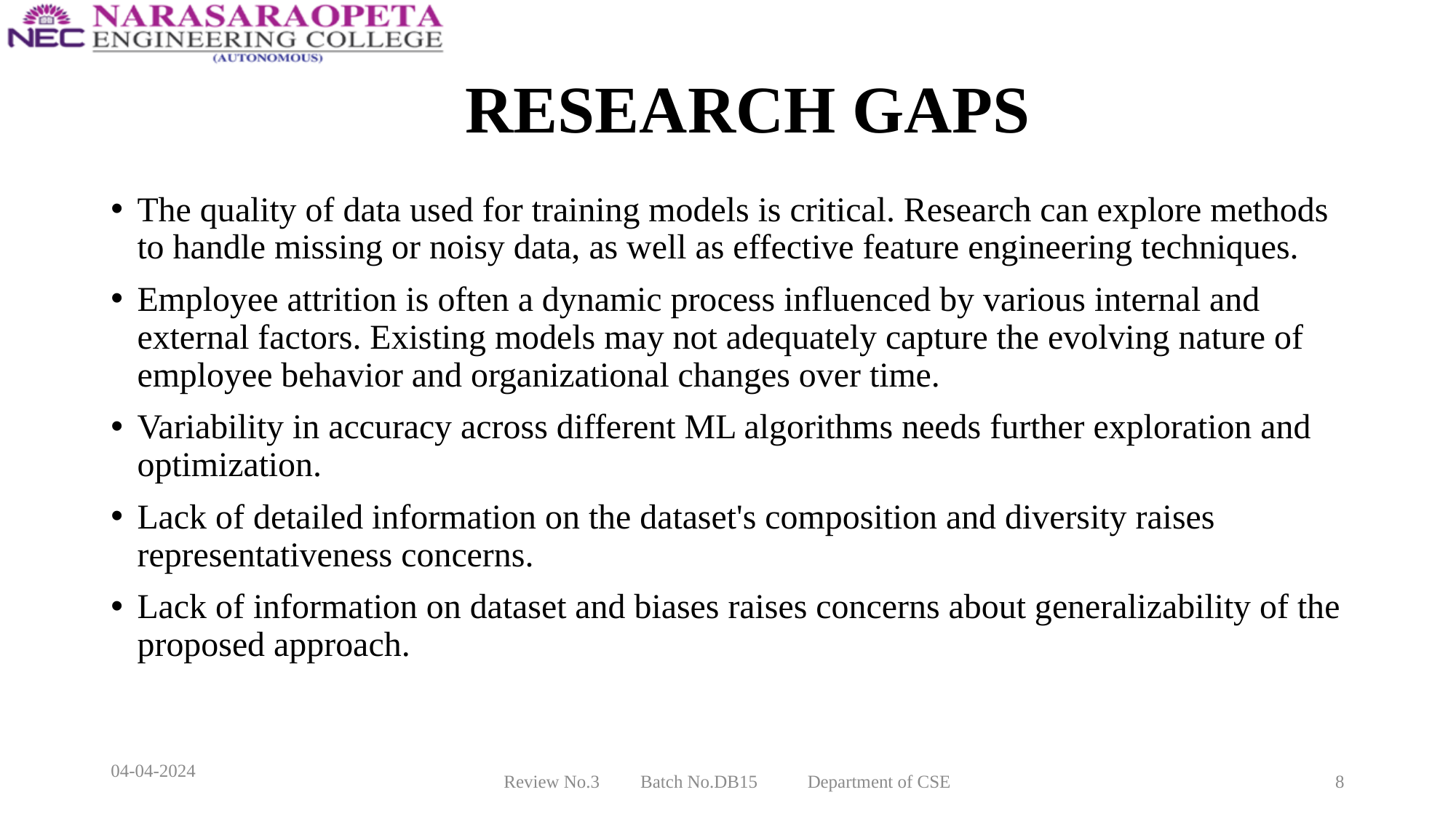

# RESEARCH GAPS
The quality of data used for training models is critical. Research can explore methods to handle missing or noisy data, as well as effective feature engineering techniques.
Employee attrition is often a dynamic process influenced by various internal and external factors. Existing models may not adequately capture the evolving nature of employee behavior and organizational changes over time.
Variability in accuracy across different ML algorithms needs further exploration and optimization.
Lack of detailed information on the dataset's composition and diversity raises representativeness concerns.
Lack of information on dataset and biases raises concerns about generalizability of the proposed approach.

04-04-2024

Review No.3         Batch No.DB15           Department of CSE
8